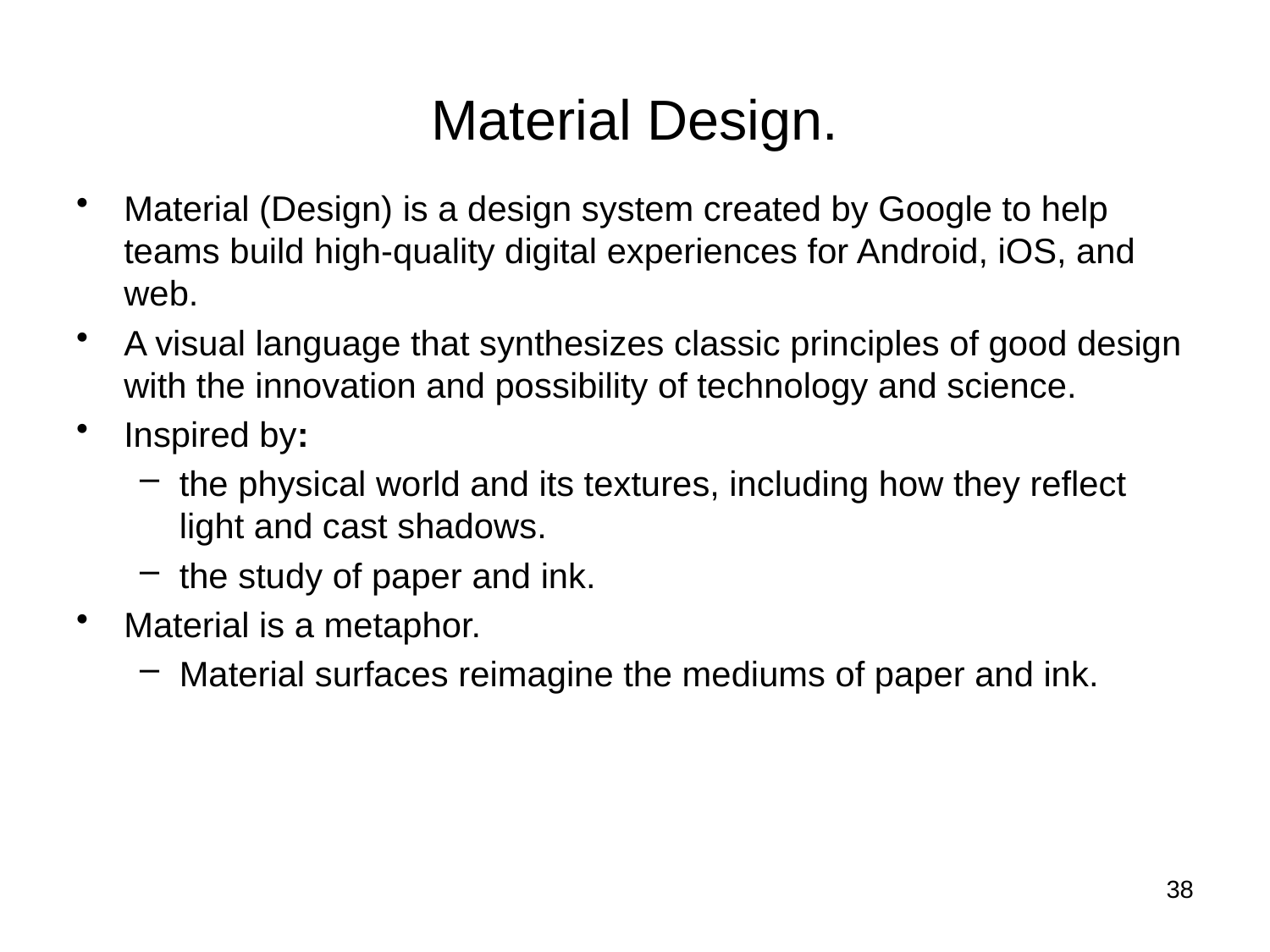

# Material Design.
Material (Design) is a design system created by Google to help teams build high-quality digital experiences for Android, iOS, and web.
A visual language that synthesizes classic principles of good design with the innovation and possibility of technology and science.
Inspired by:
the physical world and its textures, including how they reflect light and cast shadows.
the study of paper and ink.
Material is a metaphor.
Material surfaces reimagine the mediums of paper and ink.

38